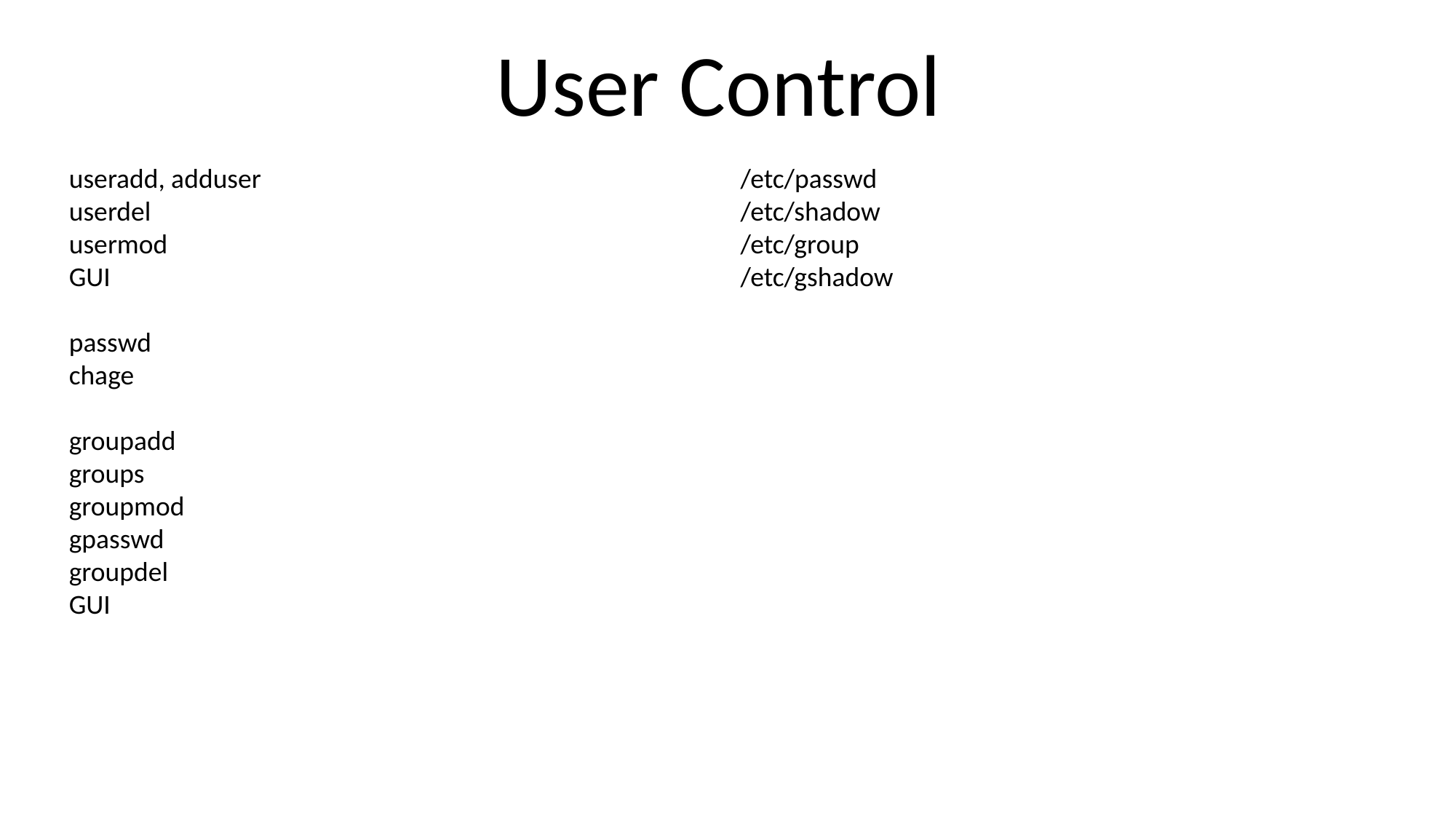

# User Control
useradd, adduser
userdel
usermod
GUI
passwd
chage

groupadd
groups
groupmod
gpasswd
groupdel
GUI

/etc/passwd
/etc/shadow
/etc/group
/etc/gshadow